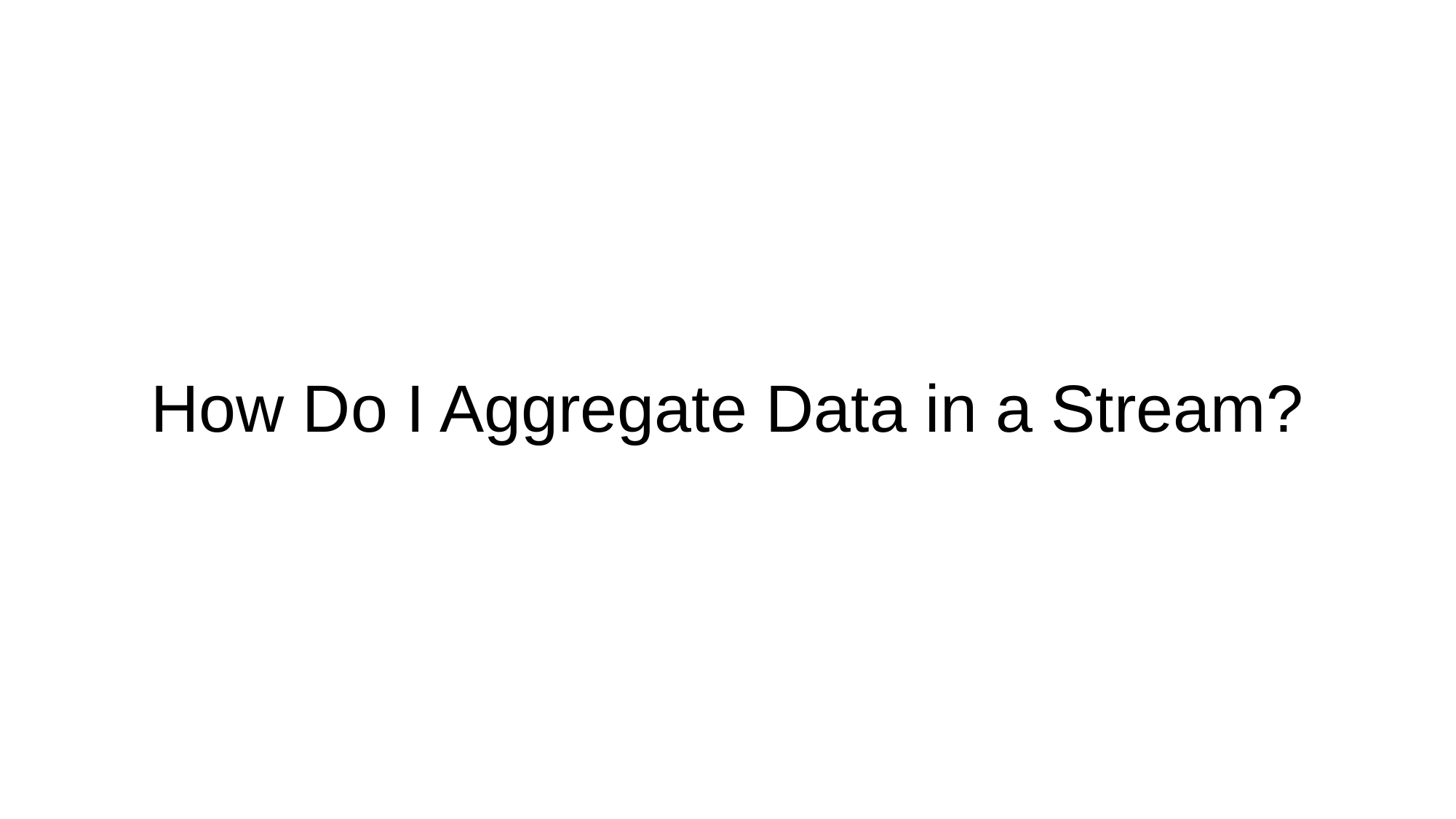

# How Do I Aggregate Data in a Stream?